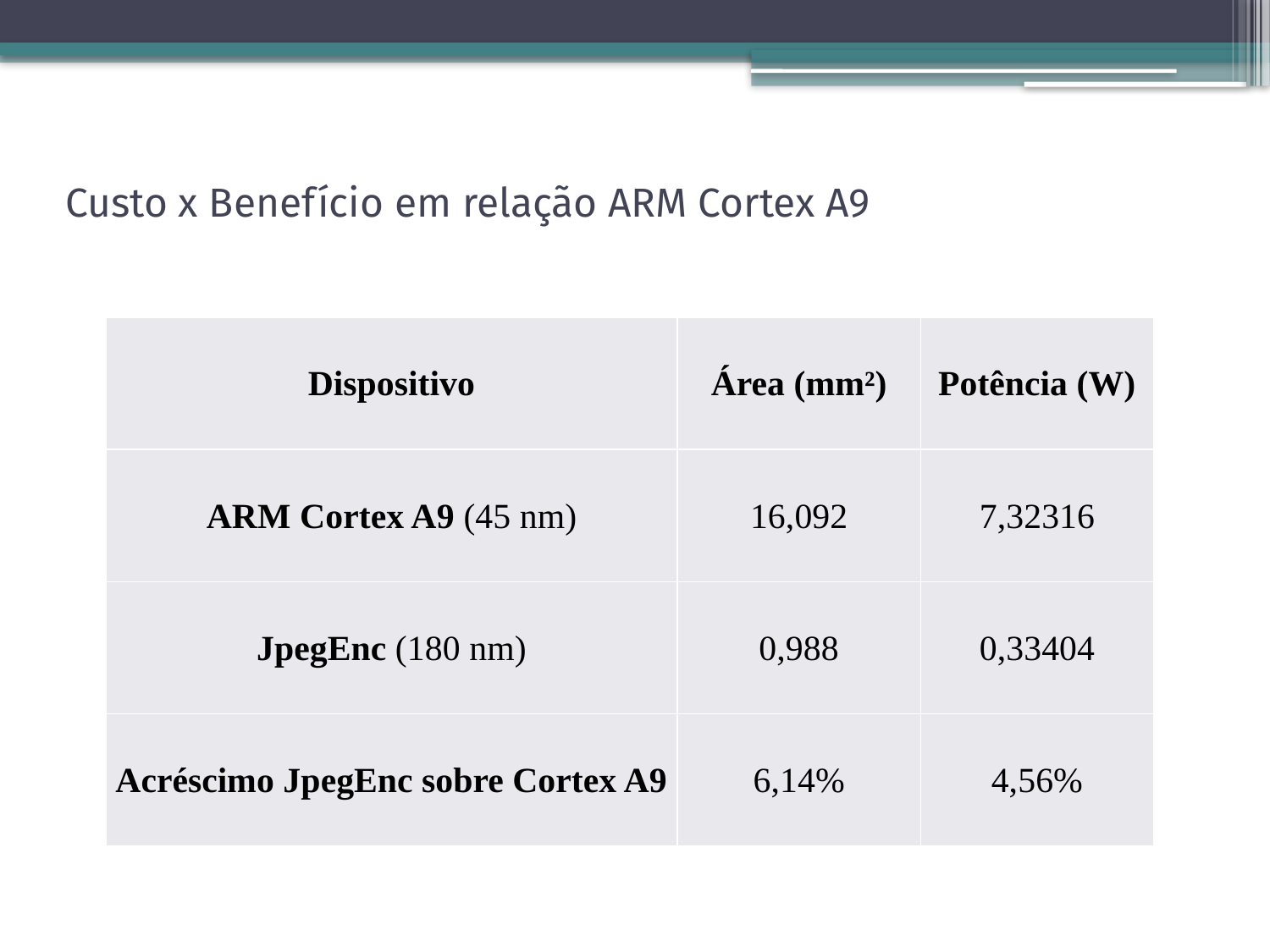

# Custo x Benefício em relação ARM Cortex A9

| Dispositivo | Área (mm²) | Potência (W) |
| --- | --- | --- |
| ARM Cortex A9 (45 nm) | 16,092 | 7,32316 |
| JpegEnc (180 nm) | 0,988 | 0,33404 |
| Acréscimo JpegEnc sobre Cortex A9 | 6,14% | 4,56% |